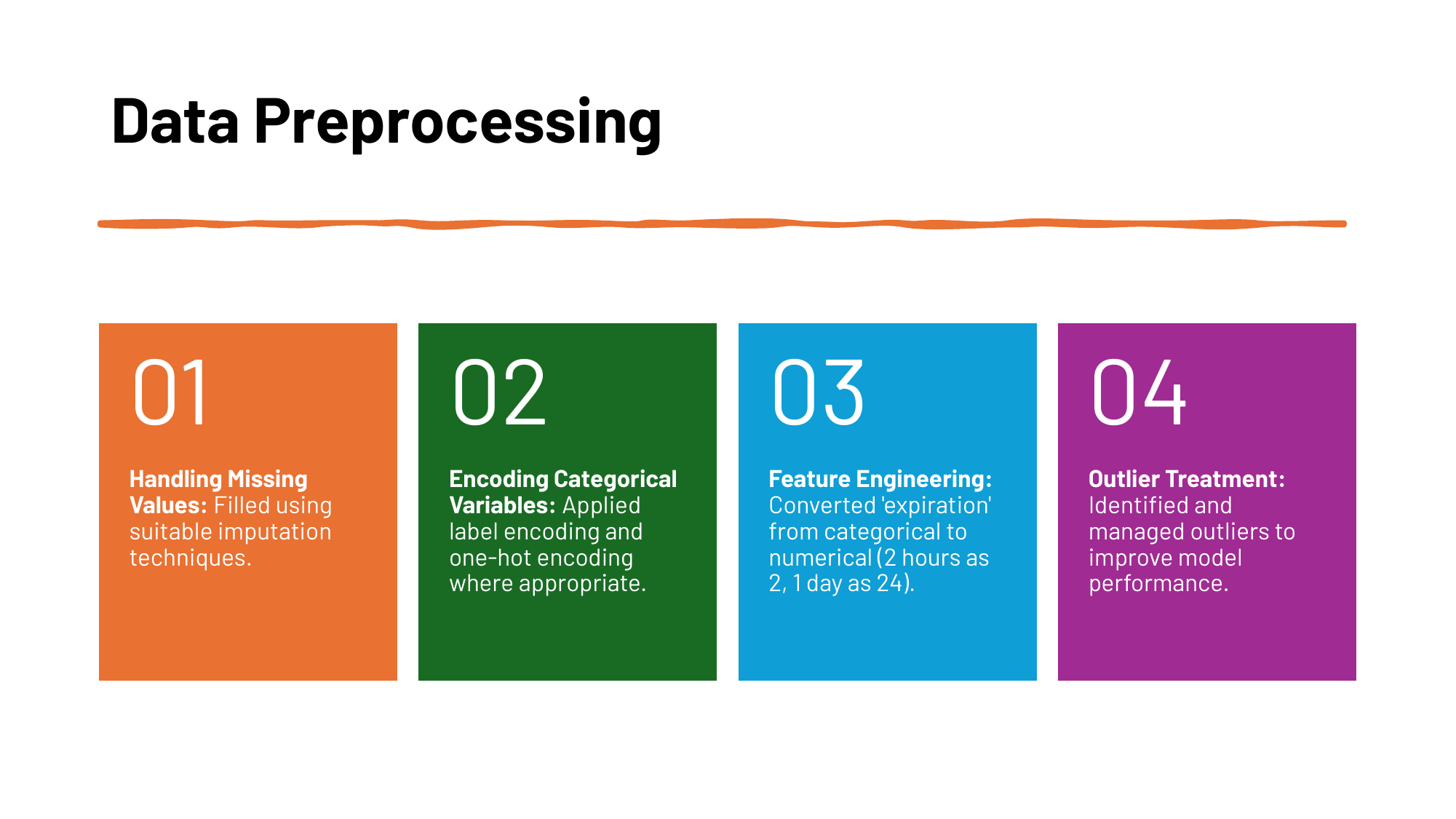

# Data Preprocessing

Handling Missing Values: Filled using suitable imputation techniques.
01
Encoding Categorical Variables: Applied label encoding and one-hot encoding where appropriate.
02
Feature Engineering: Converted 'expiration' from categorical to numerical (2 hours as 2, 1 day as 24).
03
Outlier Treatment: Identified and managed outliers to improve model performance.
04